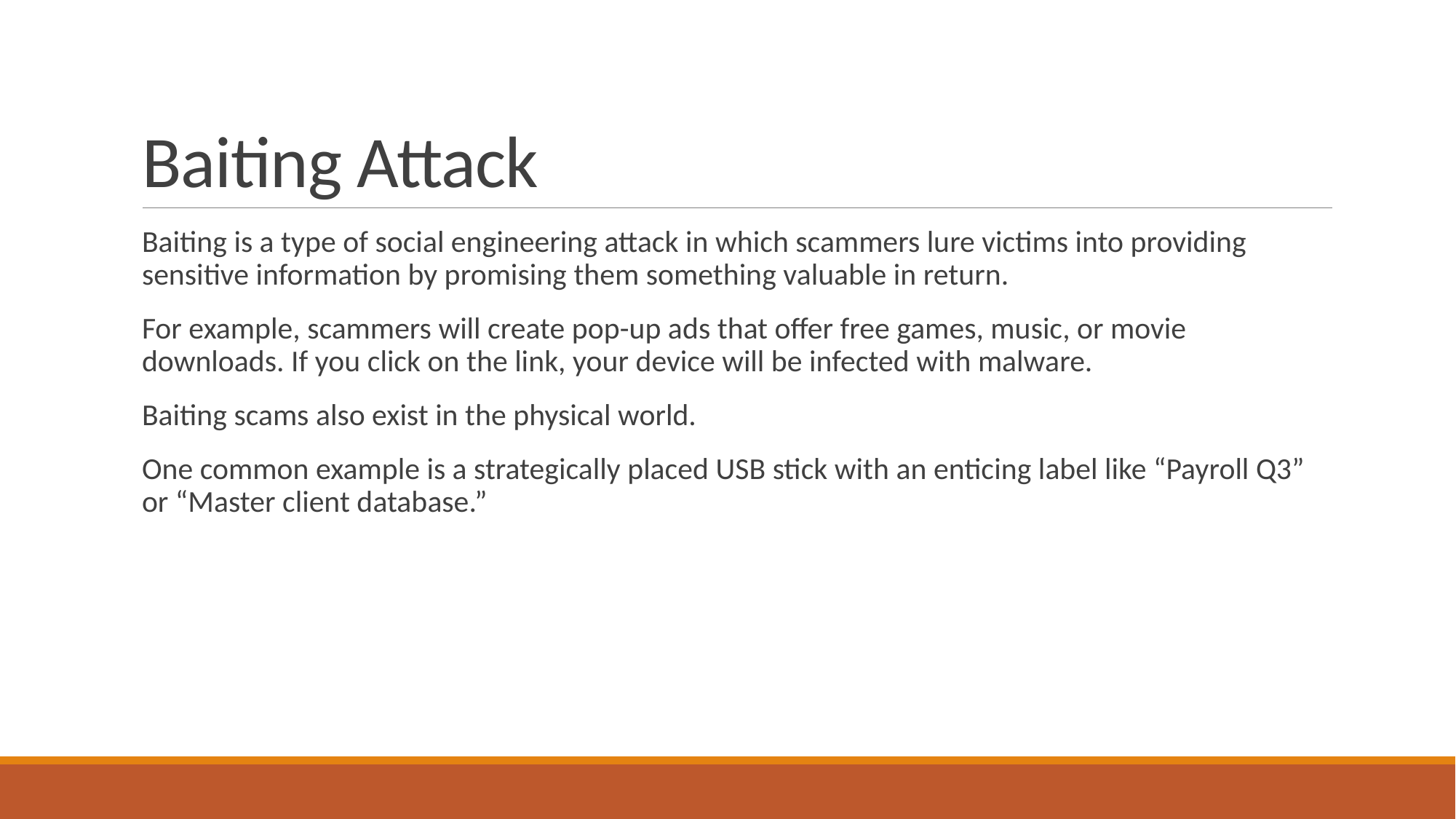

# Baiting Attack
Baiting is a type of social engineering attack in which scammers lure victims into providing sensitive information by promising them something valuable in return.
For example, scammers will create pop-up ads that offer free games, music, or movie downloads. If you click on the link, your device will be infected with malware.
Baiting scams also exist in the physical world.
One common example is a strategically placed USB stick with an enticing label like “Payroll Q3” or “Master client database.”